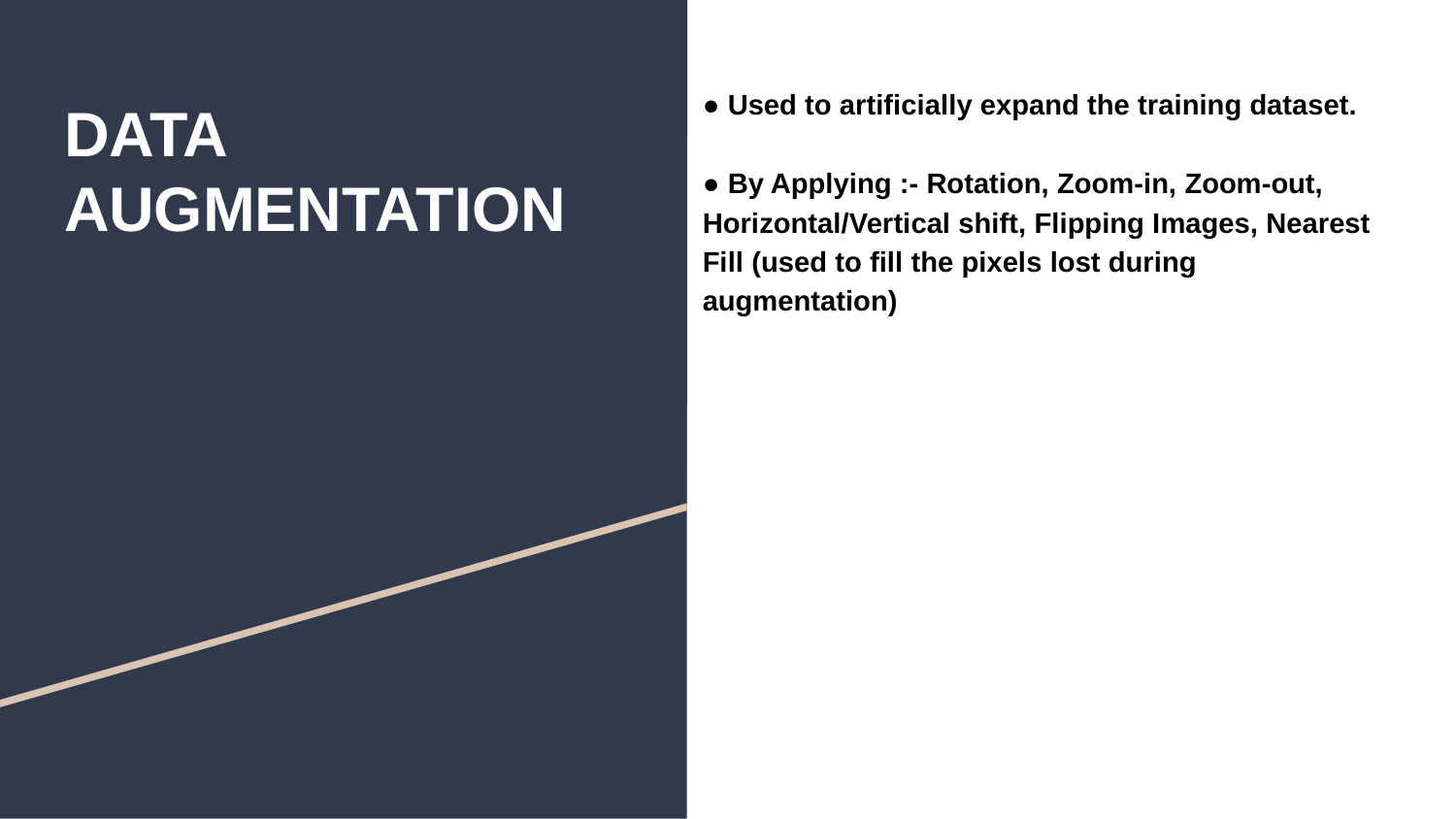

● Used to artificially expand the training dataset.

● By Applying :- Rotation, Zoom-in, Zoom-out, Horizontal/Vertical shift, Flipping Images, Nearest Fill (used to fill the pixels lost during augmentation)
# DATA AUGMENTATION